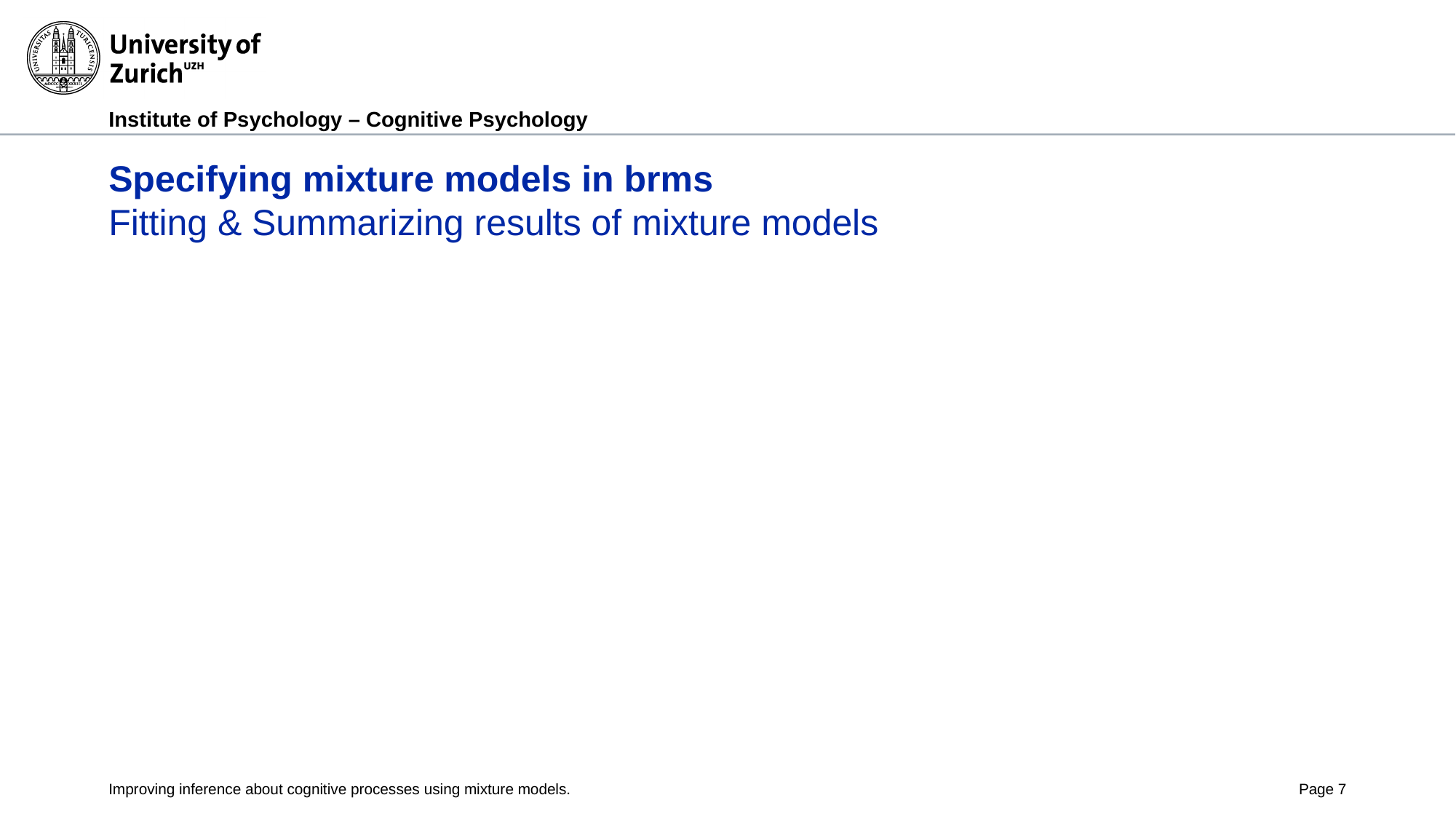

# Specifying mixture models in brms Fitting & Summarizing results of mixture models

Improving inference about cognitive processes using mixture models.
Page 7